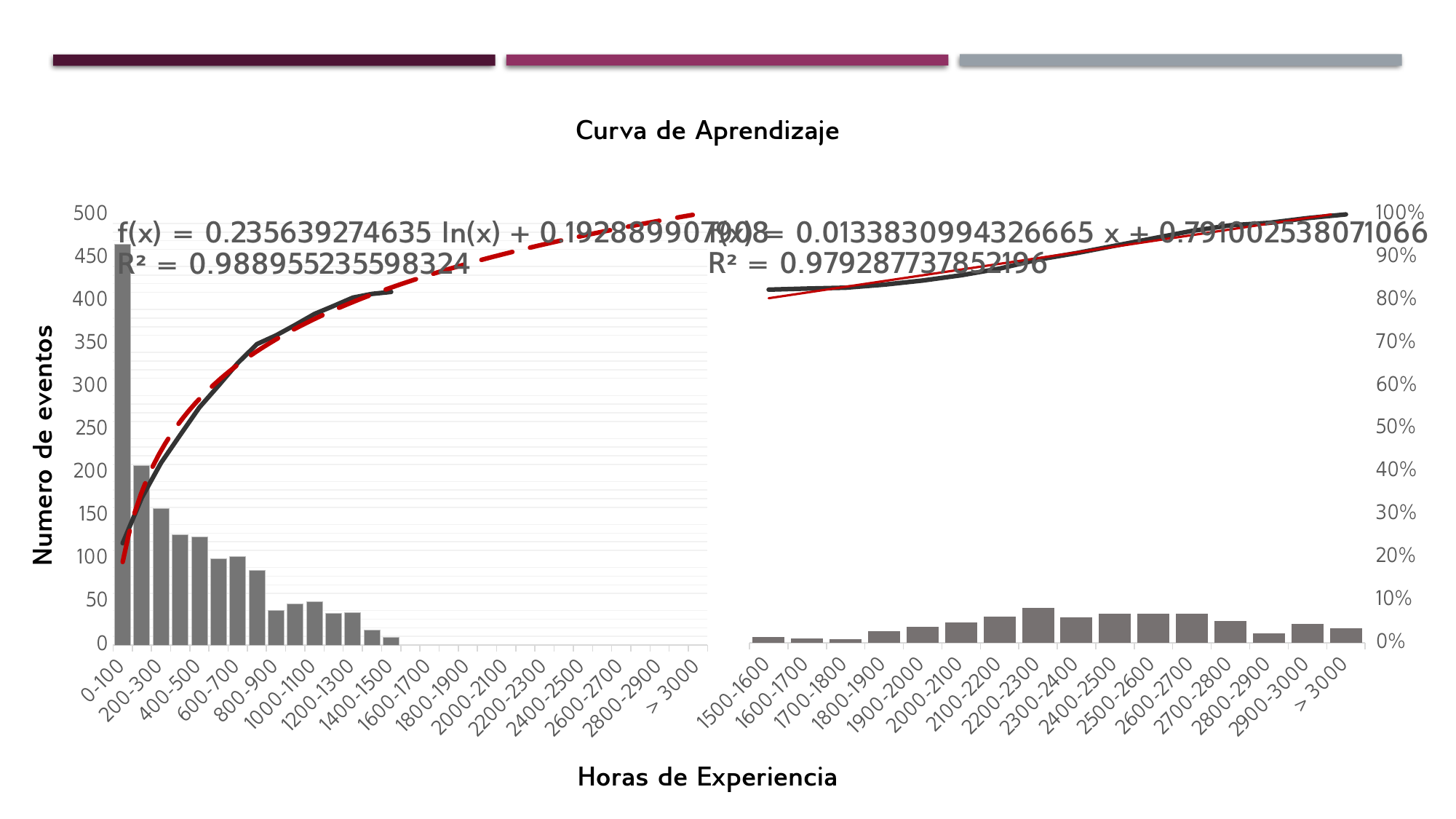

Curva de Aprendizaje

### Chart:

| Category | Numero de eventos |  |
|---|---|---|
| 1500-1600 | 7.0 | 0.8243654822335026 |
| 1600-1700 | 5.0 | 0.8269035532994924 |
| 1700-1800 | 4.0 | 0.8289340101522843 |
| 1800-1900 | 14.0 | 0.8360406091370558 |
| 1900-2000 | 19.0 | 0.8456852791878172 |
| 2000-2100 | 24.0 | 0.8578680203045685 |
| 2100-2200 | 31.0 | 0.8736040609137056 |
| 2200-2300 | 41.0 | 0.8944162436548223 |
| 2300-2400 | 30.0 | 0.9096446700507614 |
| 2400-2500 | 34.0 | 0.9269035532994924 |
| 2500-2600 | 34.0 | 0.9441624365482234 |
| 2600-2700 | 34.0 | 0.9614213197969543 |
| 2700-2800 | 26.0 | 0.9746192893401016 |
| 2800-2900 | 11.0 | 0.9802030456852792 |
| 2900-3000 | 22.0 | 0.9913705583756345 |
| > 3000 | 17.0 | 1.0 |

[unsupported chart]

Numero de eventos

Horas de Experiencia